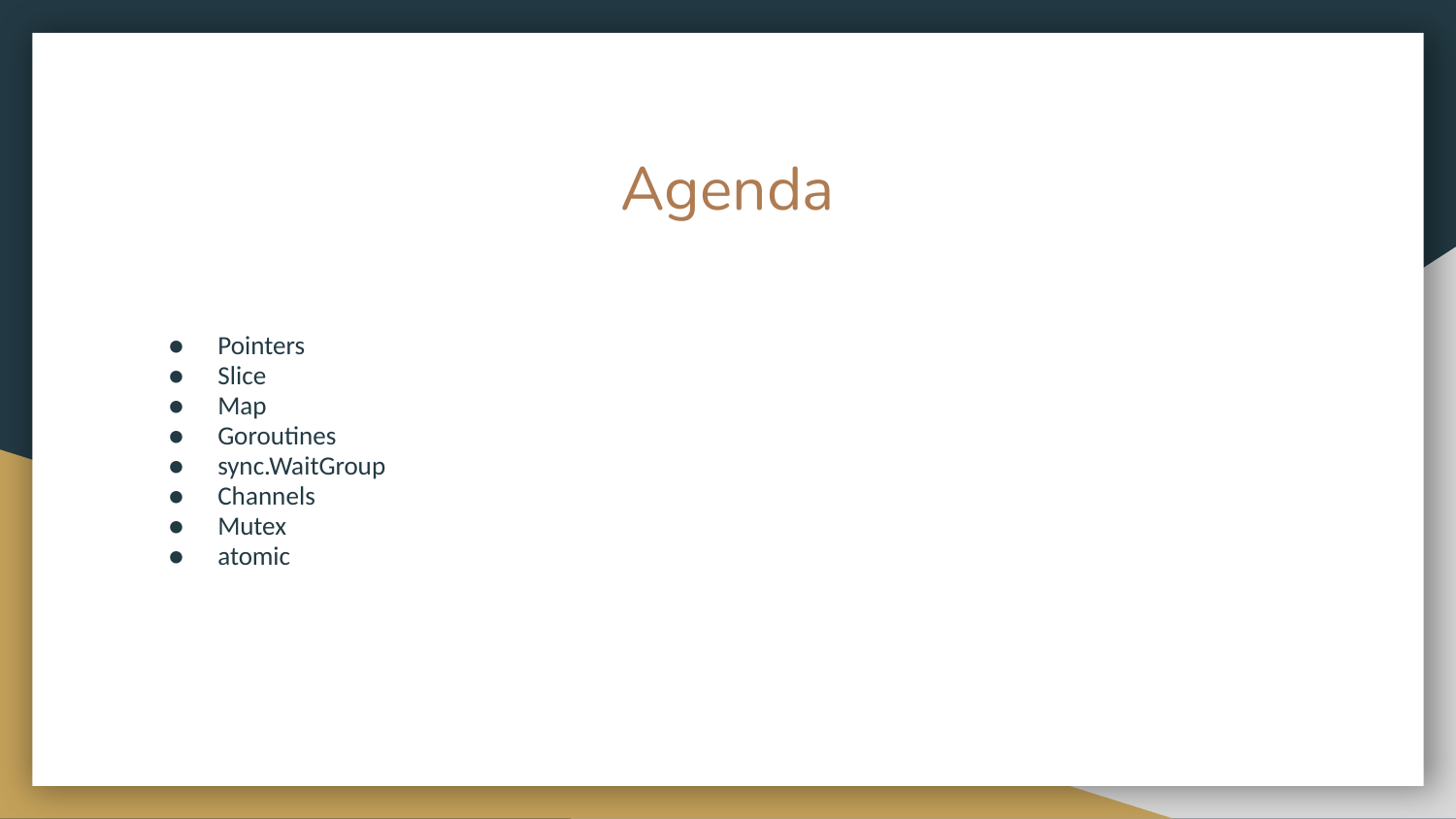

# Agenda
Pointers
Slice
Map
Goroutines
sync.WaitGroup
Channels
Mutex
atomic